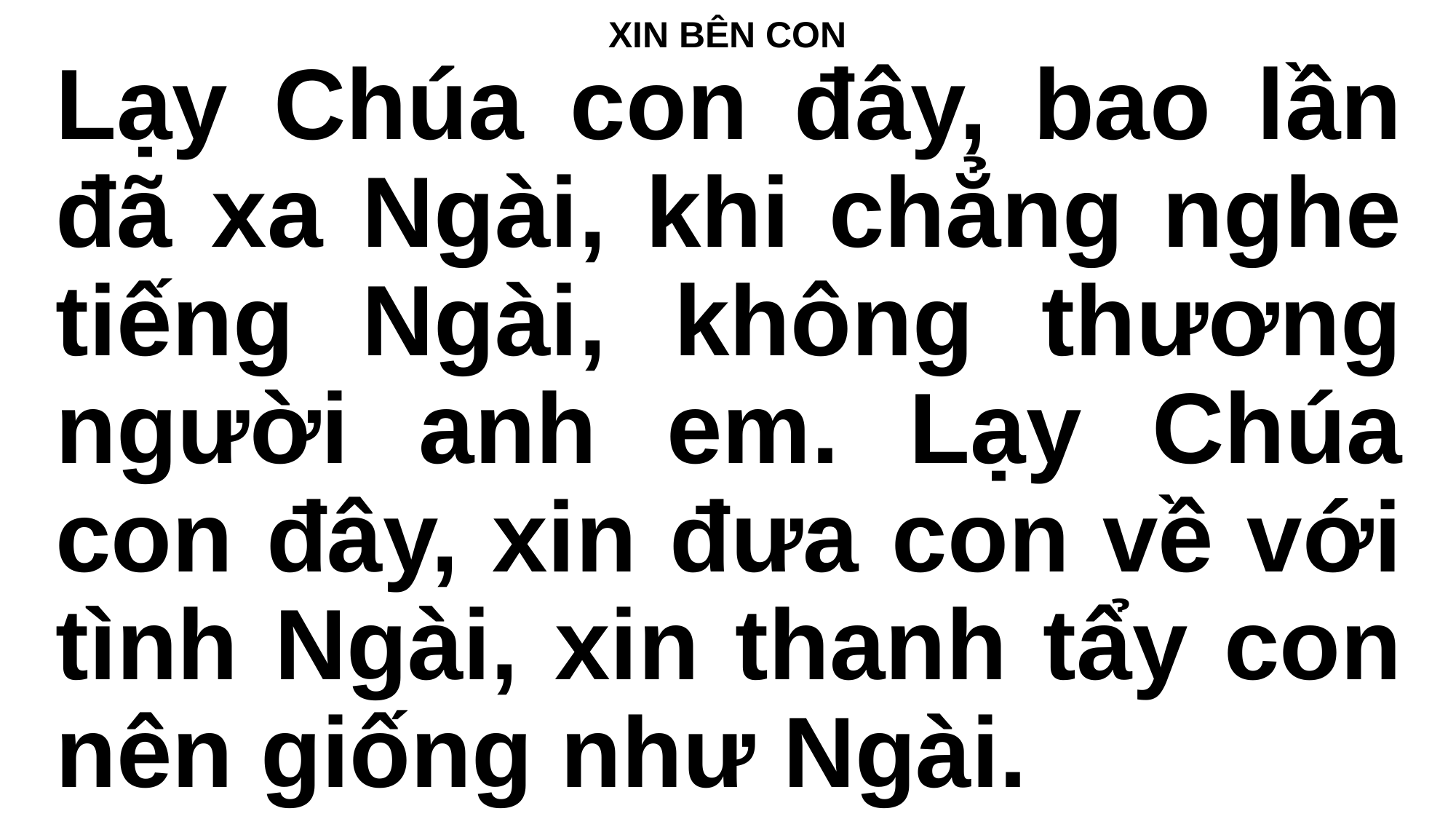

XIN BÊN CON
Lạy Chúa con đây, bao lần đã xa Ngài, khi chẳng nghe tiếng Ngài, không thương người anh em. Lạy Chúa con đây, xin đưa con về với tình Ngài, xin thanh tẩy con nên giống như Ngài.